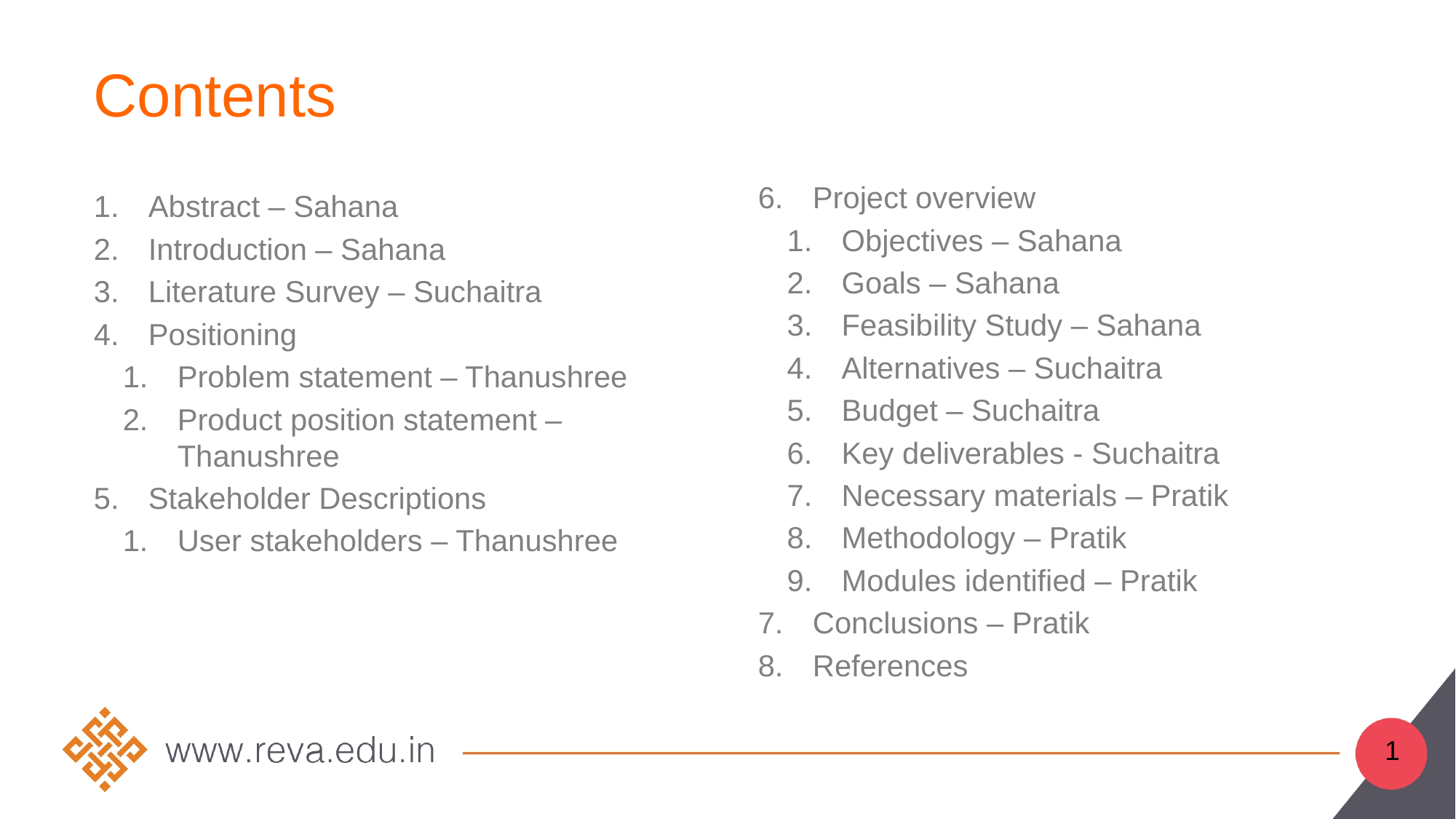

# Contents
Project overview
Objectives – Sahana
Goals – Sahana
Feasibility Study – Sahana
Alternatives – Suchaitra
Budget – Suchaitra
Key deliverables - Suchaitra
Necessary materials – Pratik
Methodology – Pratik
Modules identified – Pratik
Conclusions – Pratik
References

Abstract – Sahana
Introduction – Sahana
Literature Survey – Suchaitra
Positioning
Problem statement – Thanushree
Product position statement – Thanushree
Stakeholder Descriptions
User stakeholders – Thanushree

1